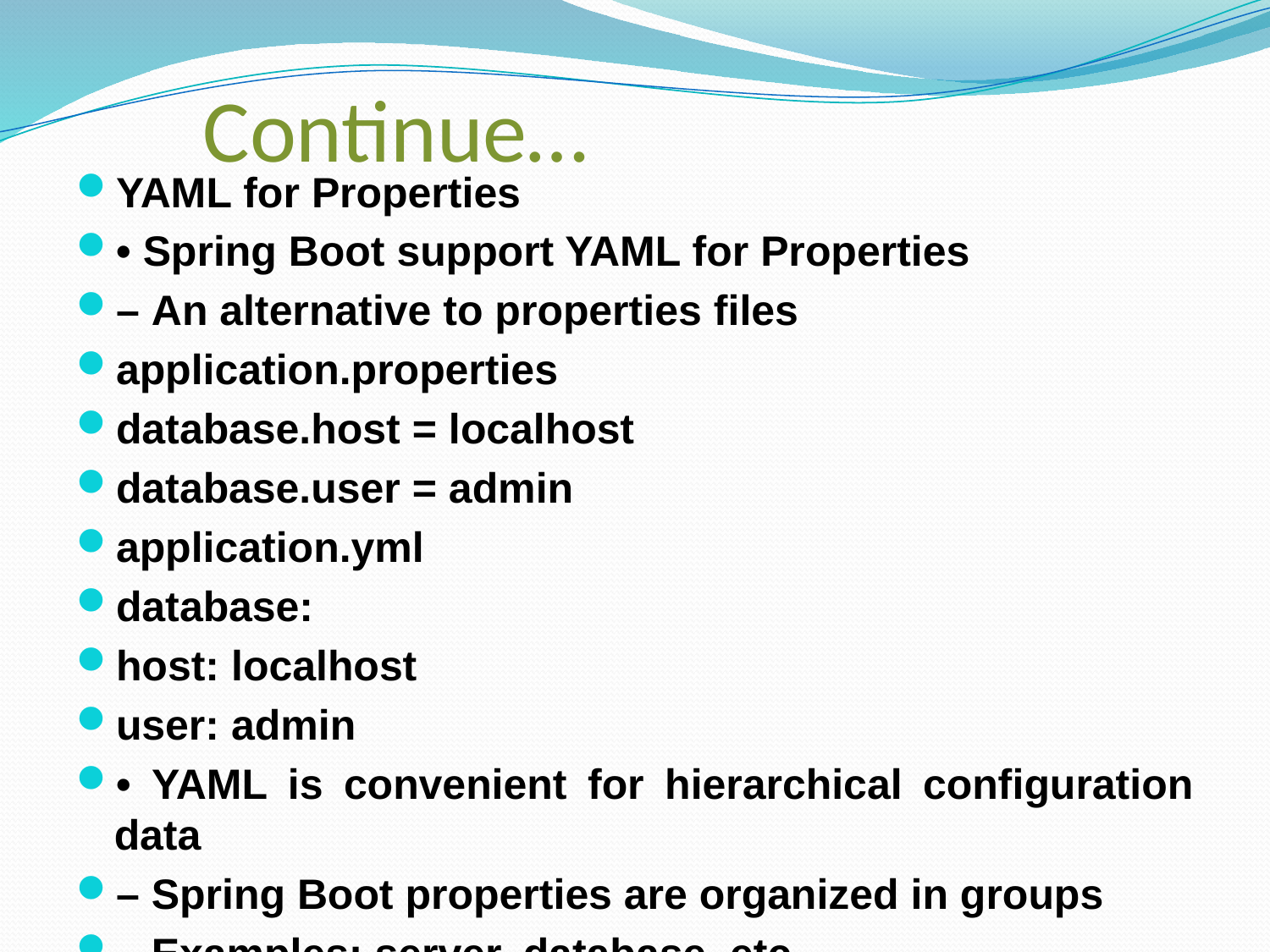

# Continue…
YAML for Properties
• Spring Boot support YAML for Properties
– An alternative to properties files
application.properties
database.host = localhost
database.user = admin
application.yml
database:
host: localhost
user: admin
• YAML is convenient for hierarchical configuration data
– Spring Boot properties are organized in groups
– Examples: server, database, etc.